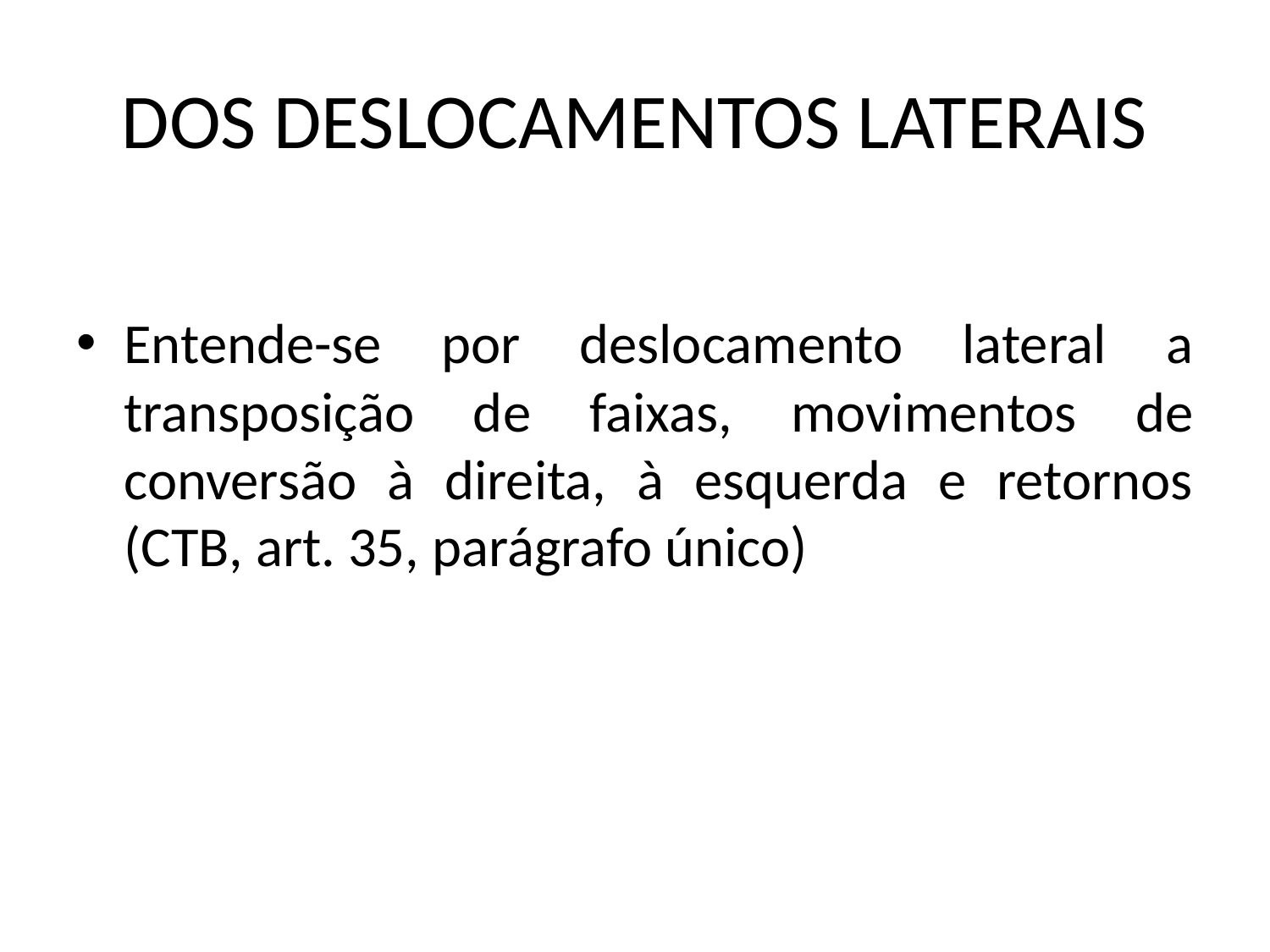

# DOS DESLOCAMENTOS LATERAIS

Entende-se por deslocamento lateral a transposição de faixas, movimentos de conversão à direita, à esquerda e retornos (CTB, art. 35, parágrafo único)